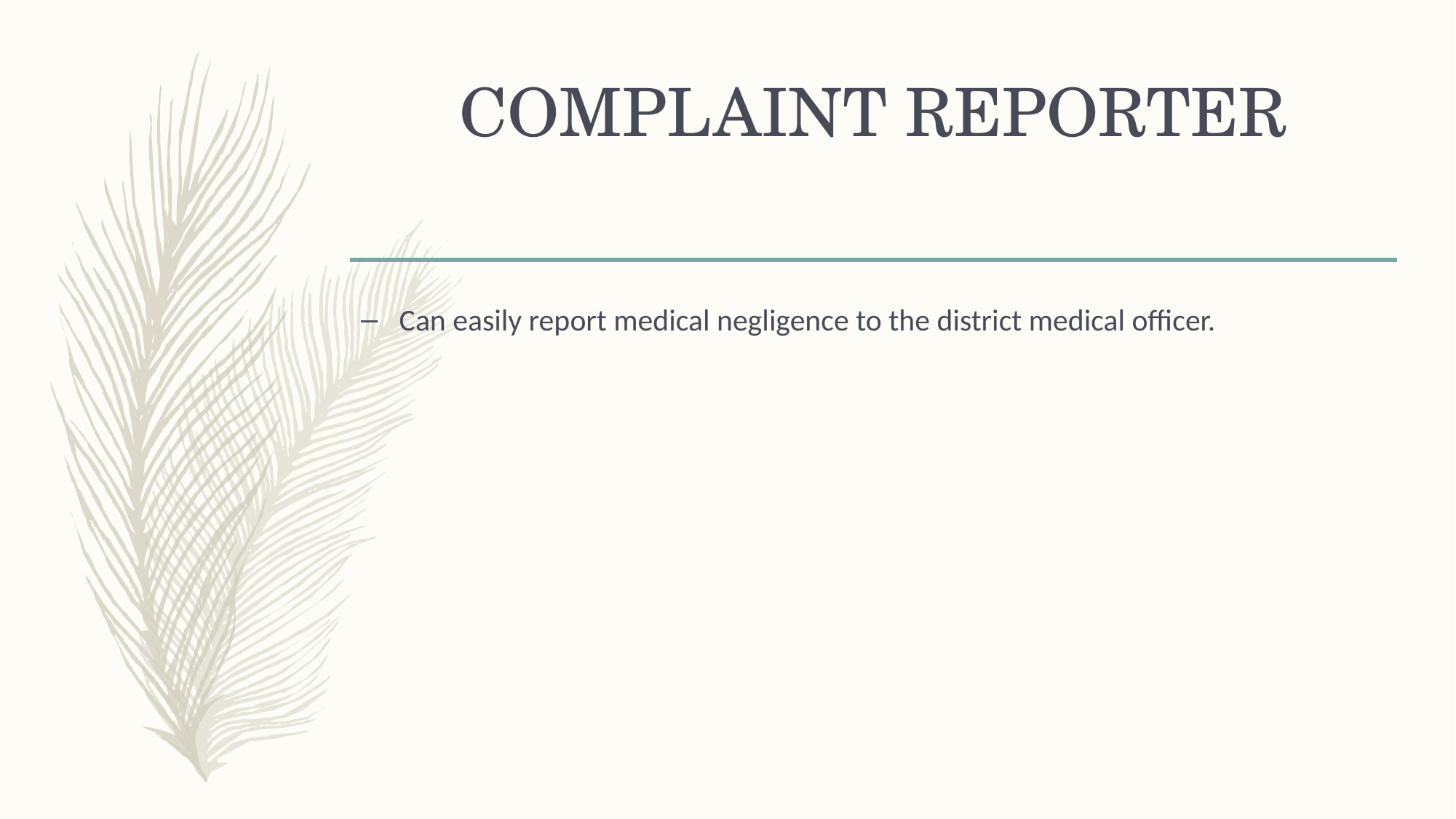

# COMPLAINT REPORTER
Can easily report medical negligence to the district medical officer.